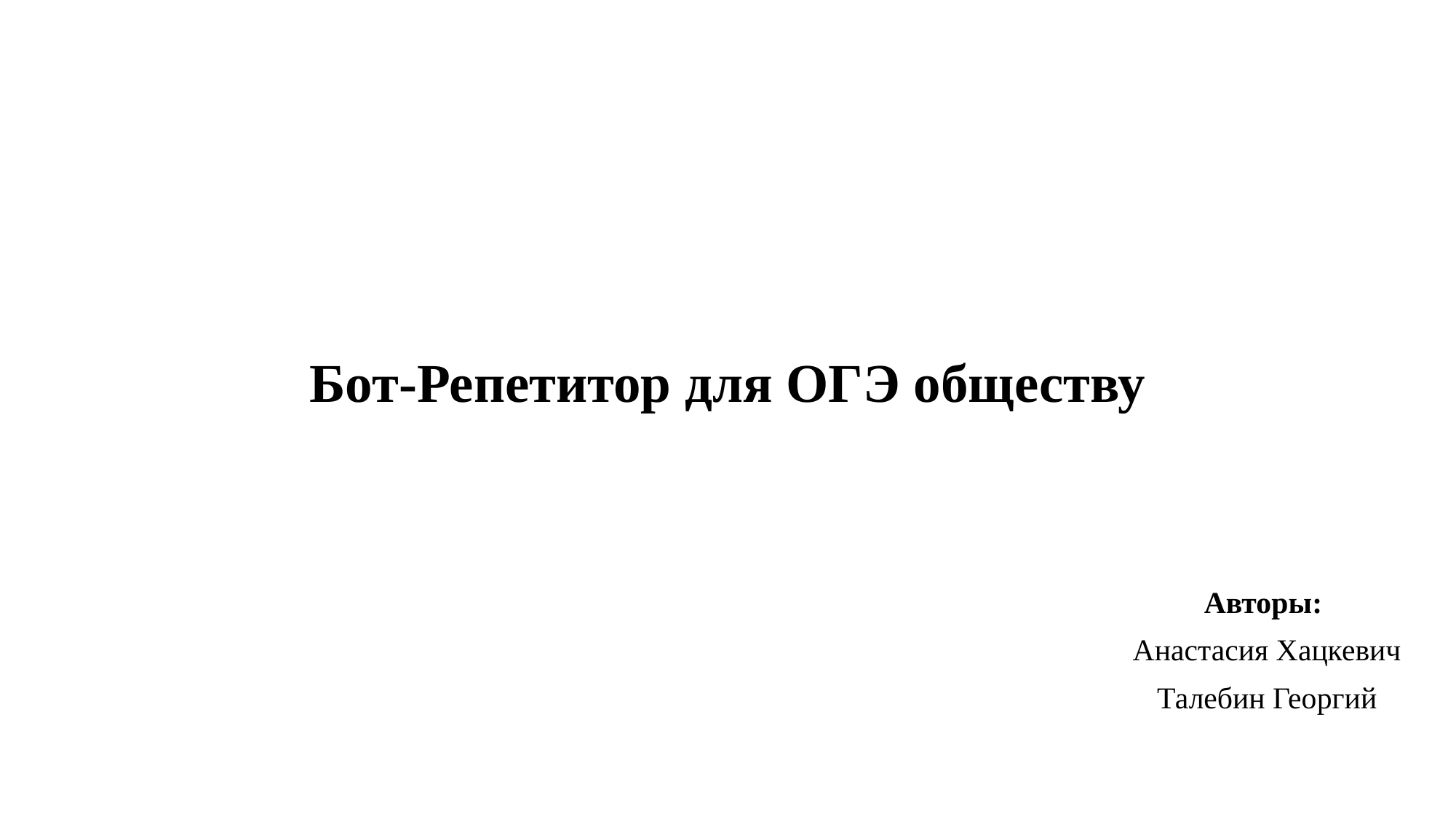

# Бот-Репетитор для ОГЭ обществу
Авторы:
Анастасия Хацкевич
Талебин Георгий